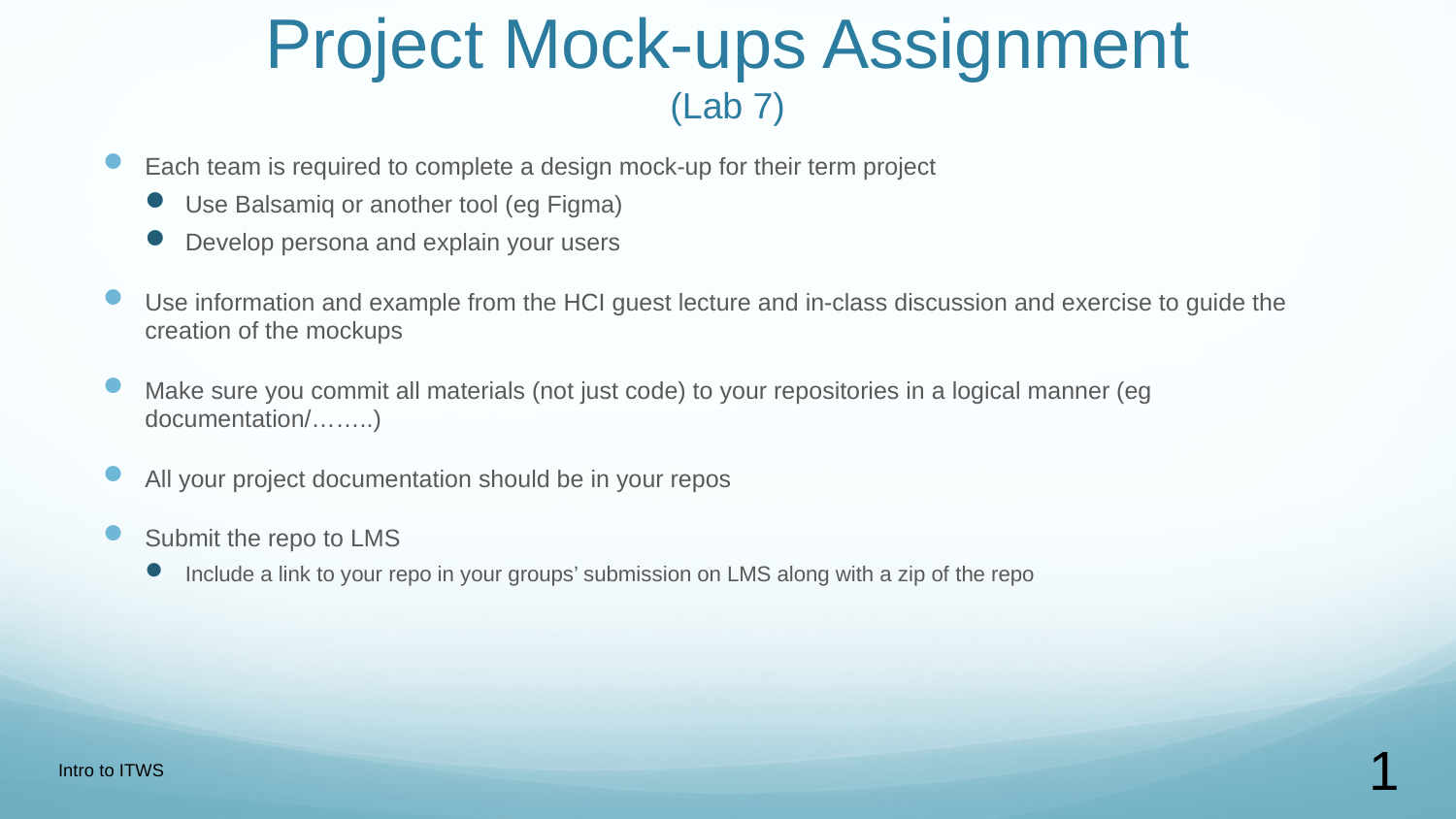

# Project Mock-ups Assignment (Lab 7)
Each team is required to complete a design mock-up for their term project
Use Balsamiq or another tool (eg Figma)
Develop persona and explain your users
Use information and example from the HCI guest lecture and in-class discussion and exercise to guide the creation of the mockups
Make sure you commit all materials (not just code) to your repositories in a logical manner (eg documentation/……..)
All your project documentation should be in your repos
Submit the repo to LMS
Include a link to your repo in your groups’ submission on LMS along with a zip of the repo
Intro to ITWS
1